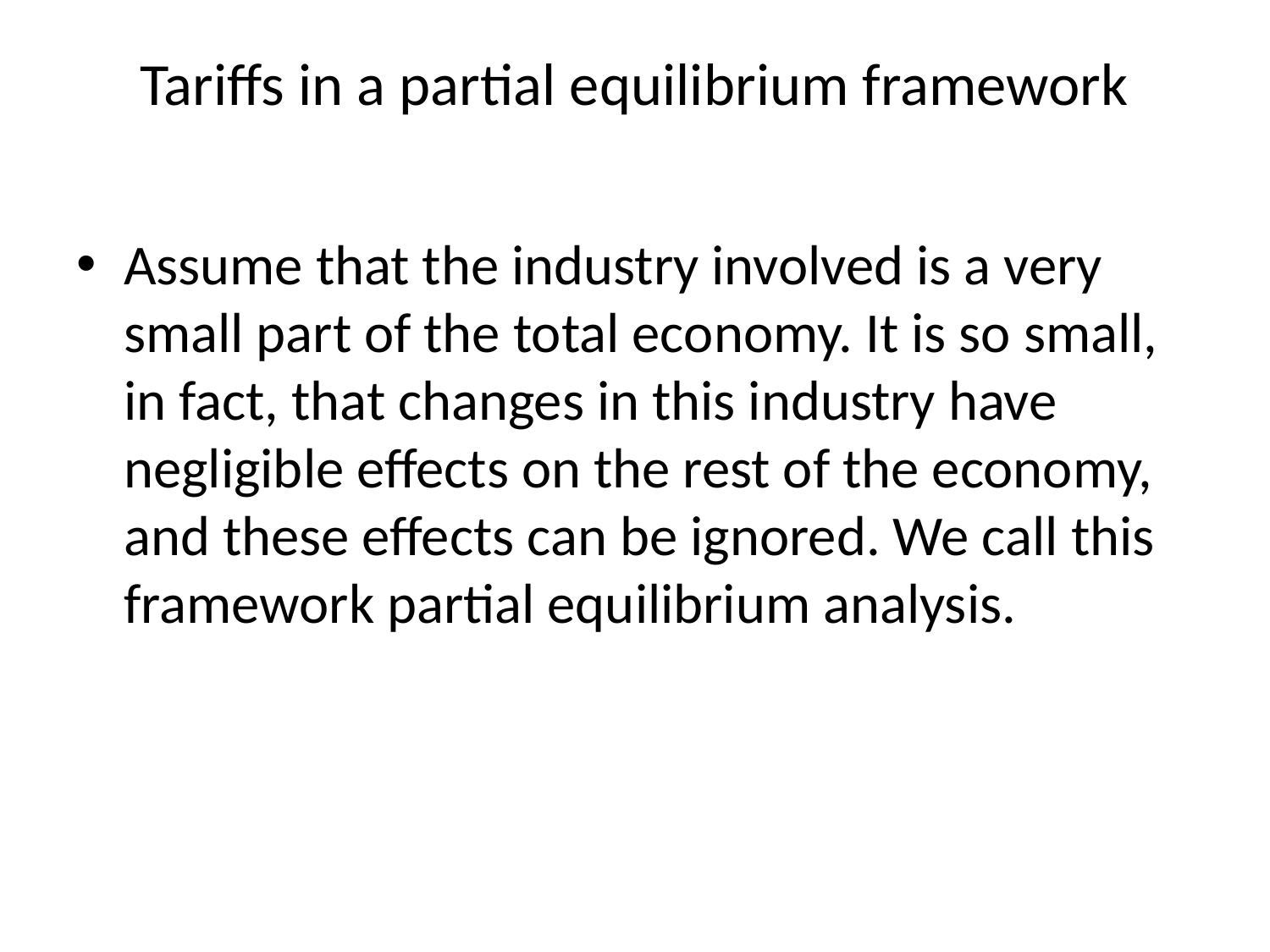

# Tariffs in a partial equilibrium framework
Assume that the industry involved is a very small part of the total economy. It is so small, in fact, that changes in this industry have negligible effects on the rest of the economy, and these effects can be ignored. We call this framework partial equilibrium analysis.